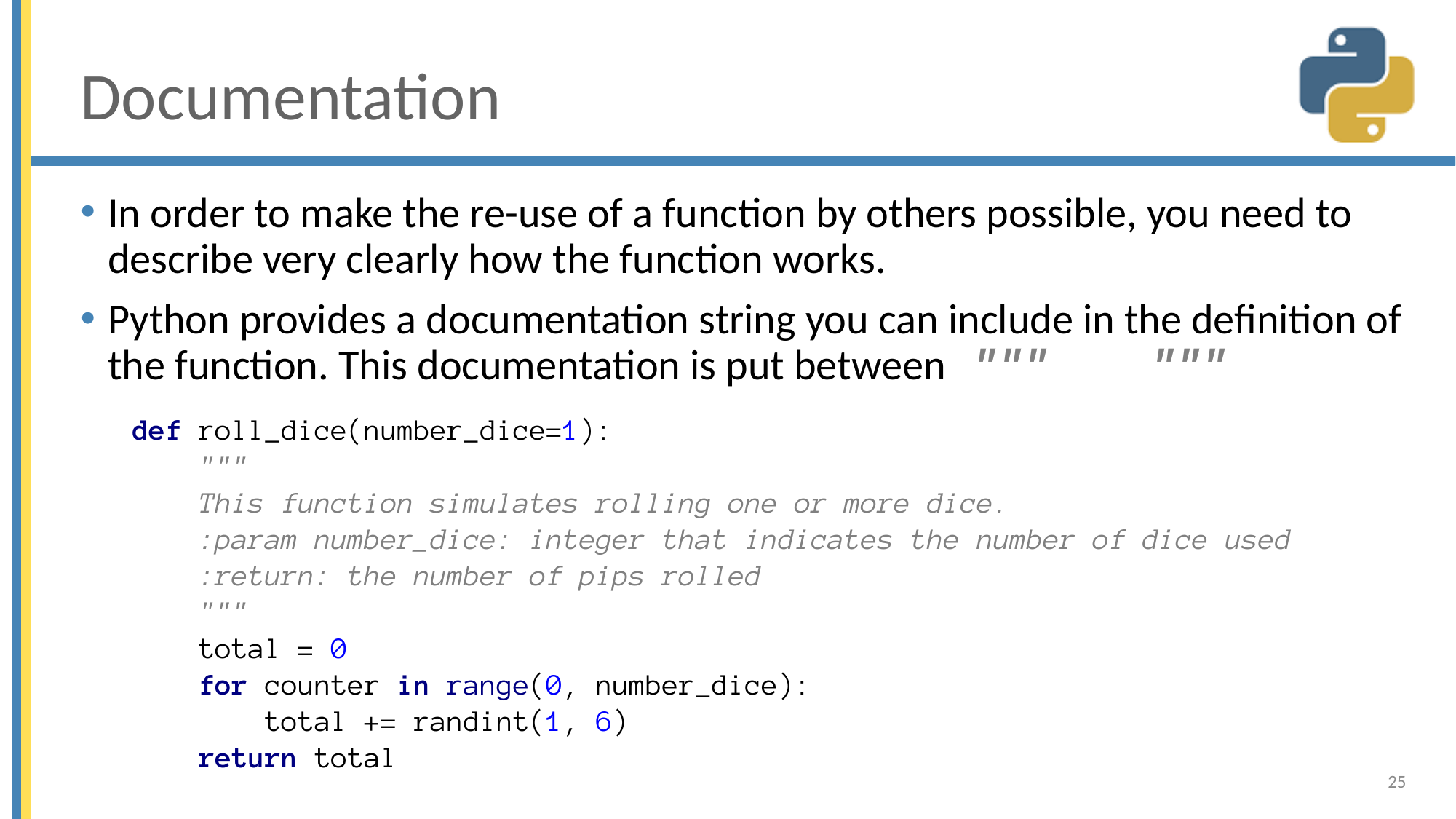

# Documentation
In order to make the re-use of a function by others possible, you need to describe very clearly how the function works.
Python provides a documentation string you can include in the definition of the function. This documentation is put between """    """
def roll_dice(number_dice=1):
    """
    This function simulates rolling one or more dice.
    :param number_dice: integer that indicates the number of dice used
    :return: the number of pips rolled
    """
    total = 0
    for counter in range(0, number_dice):
        total += randint(1, 6)
    return total
25